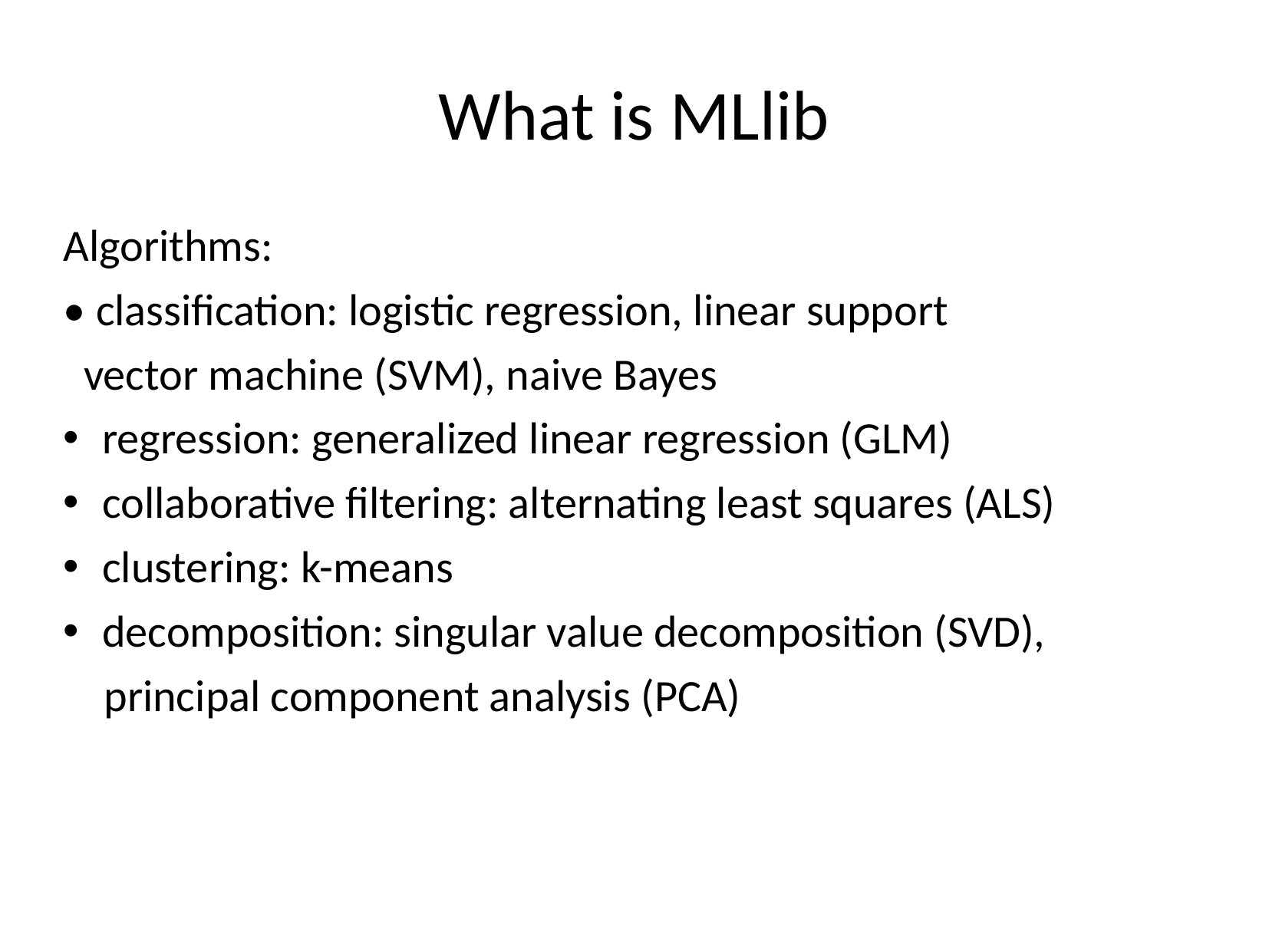

# What is MLlib
Algorithms:
• classification: logistic regression, linear support
  vector machine (SVM), naive Bayes
 regression: generalized linear regression (GLM)
 collaborative filtering: alternating least squares (ALS)
 clustering: k-means
 decomposition: singular value decomposition (SVD),
    principal component analysis (PCA)